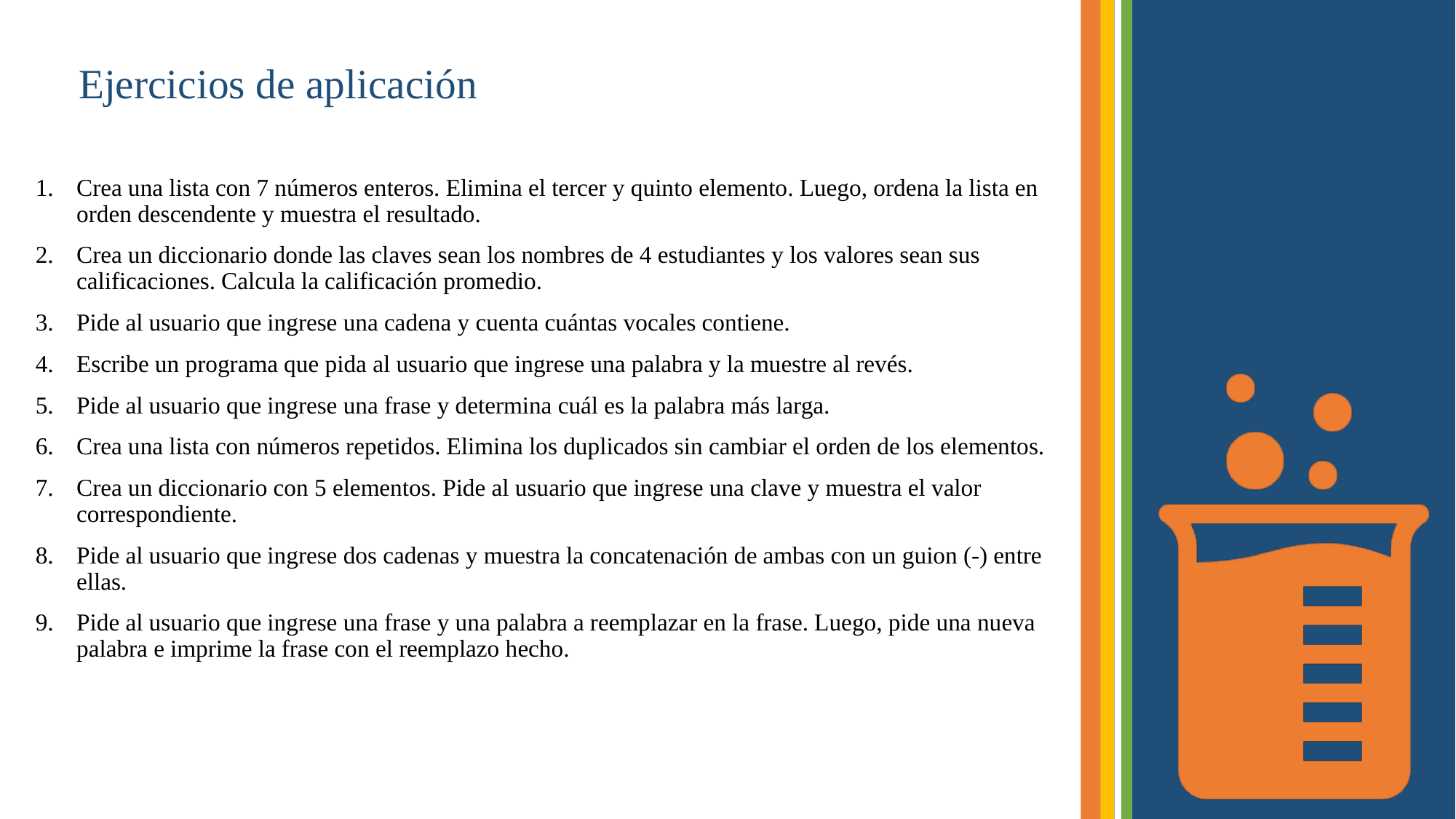

# Ejercicios de aplicación
Crea una lista con 7 números enteros. Elimina el tercer y quinto elemento. Luego, ordena la lista en orden descendente y muestra el resultado.
Crea un diccionario donde las claves sean los nombres de 4 estudiantes y los valores sean sus calificaciones. Calcula la calificación promedio.
Pide al usuario que ingrese una cadena y cuenta cuántas vocales contiene.
Escribe un programa que pida al usuario que ingrese una palabra y la muestre al revés.
Pide al usuario que ingrese una frase y determina cuál es la palabra más larga.
Crea una lista con números repetidos. Elimina los duplicados sin cambiar el orden de los elementos.
Crea un diccionario con 5 elementos. Pide al usuario que ingrese una clave y muestra el valor correspondiente.
Pide al usuario que ingrese dos cadenas y muestra la concatenación de ambas con un guion (-) entre ellas.
Pide al usuario que ingrese una frase y una palabra a reemplazar en la frase. Luego, pide una nueva palabra e imprime la frase con el reemplazo hecho.